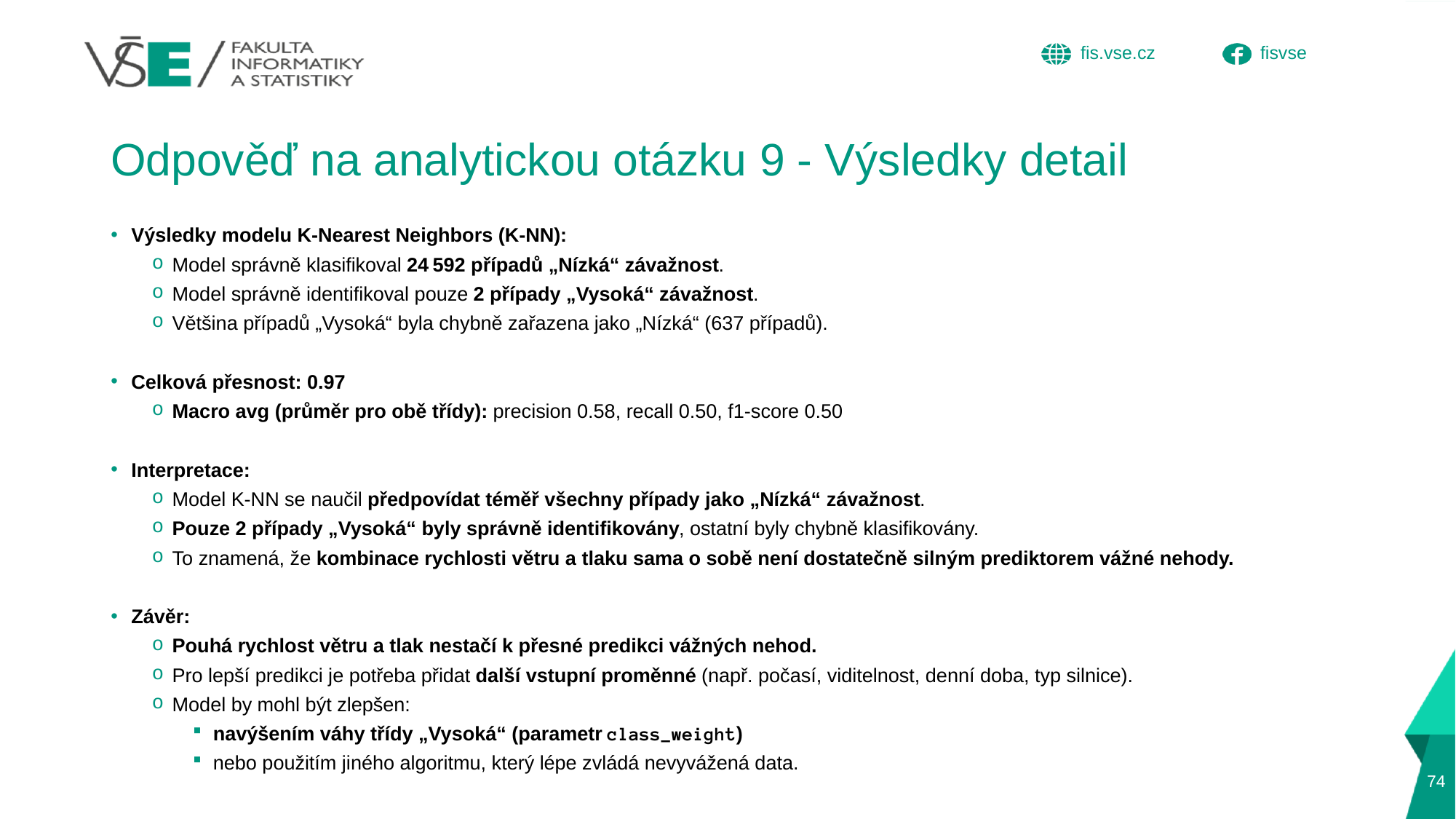

# Odpověď na analytickou otázku 9 - Výsledky detail
Výsledky modelu K-Nearest Neighbors (K-NN):
Model správně klasifikoval 24 592 případů „Nízká“ závažnost.
Model správně identifikoval pouze 2 případy „Vysoká“ závažnost.
Většina případů „Vysoká“ byla chybně zařazena jako „Nízká“ (637 případů).
Celková přesnost: 0.97
Macro avg (průměr pro obě třídy): precision 0.58, recall 0.50, f1-score 0.50
Interpretace:
Model K-NN se naučil předpovídat téměř všechny případy jako „Nízká“ závažnost.
Pouze 2 případy „Vysoká“ byly správně identifikovány, ostatní byly chybně klasifikovány.
To znamená, že kombinace rychlosti větru a tlaku sama o sobě není dostatečně silným prediktorem vážné nehody.
Závěr:
Pouhá rychlost větru a tlak nestačí k přesné predikci vážných nehod.
Pro lepší predikci je potřeba přidat další vstupní proměnné (např. počasí, viditelnost, denní doba, typ silnice).
Model by mohl být zlepšen:
navýšením váhy třídy „Vysoká“ (parametr class_weight)
nebo použitím jiného algoritmu, který lépe zvládá nevyvážená data.